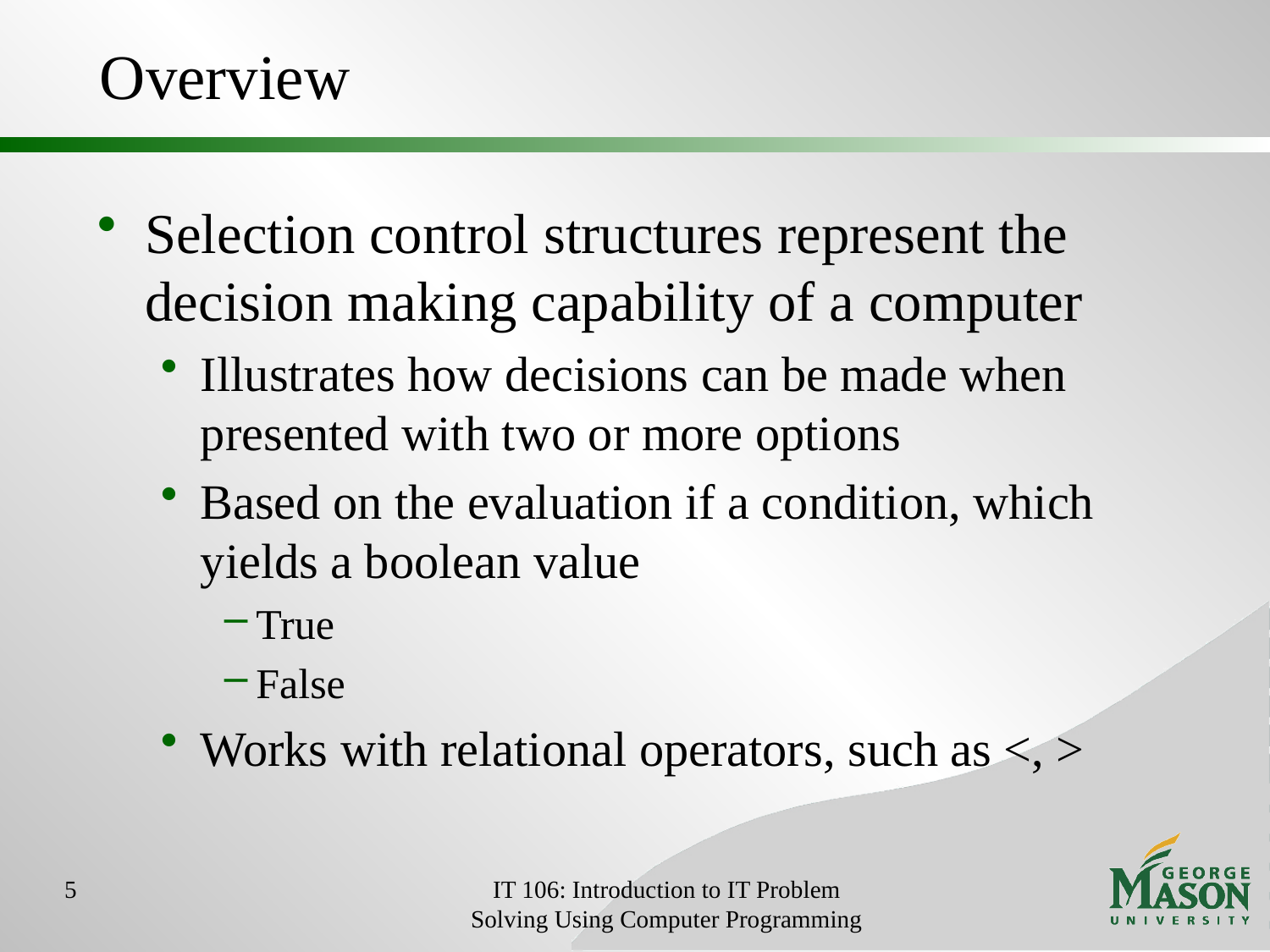

# Overview
Selection control structures represent the decision making capability of a computer
Illustrates how decisions can be made when presented with two or more options
Based on the evaluation if a condition, which yields a boolean value
True
False
Works with relational operators, such as <, >
5
IT 106: Introduction to IT Problem Solving Using Computer Programming